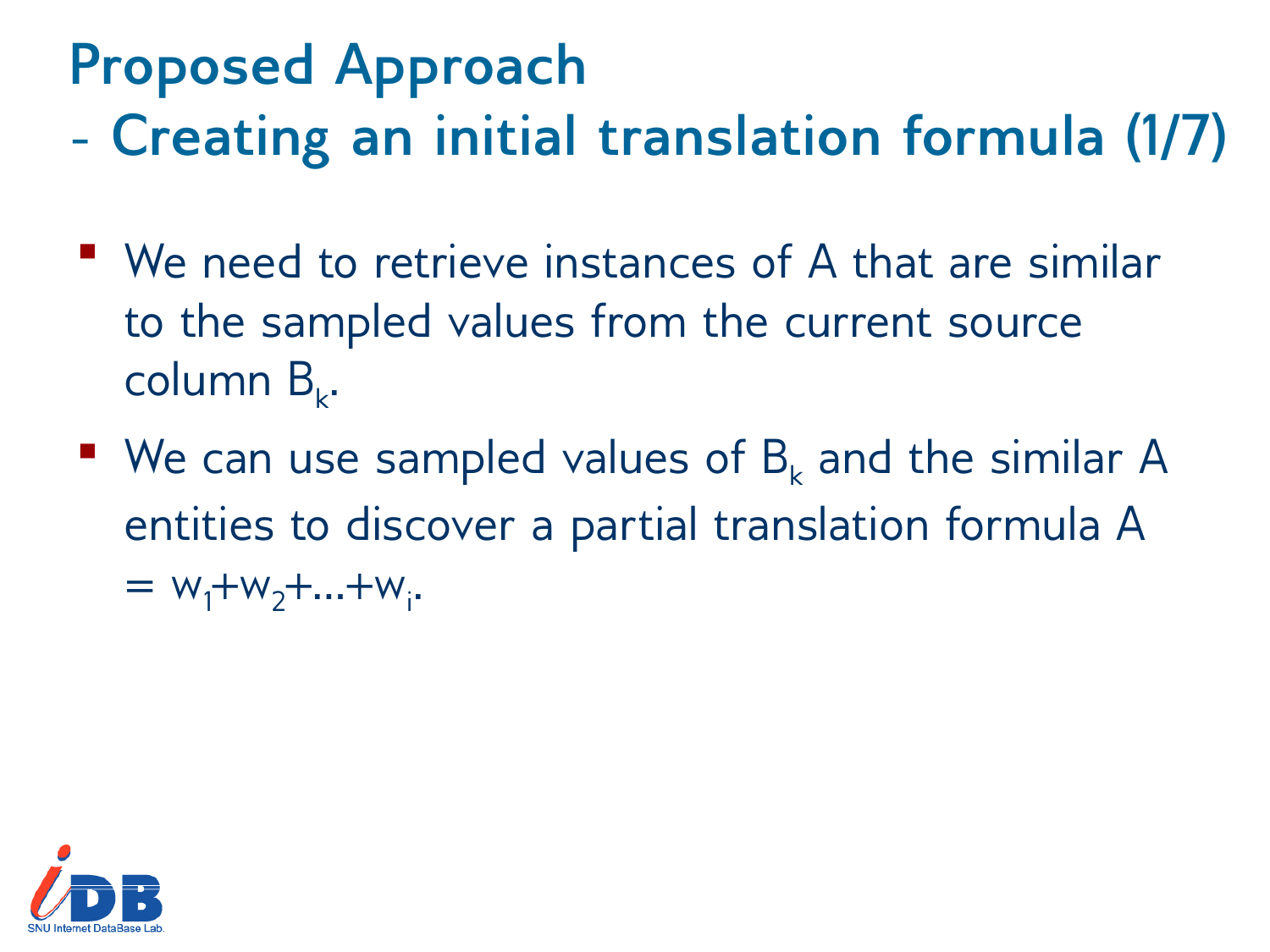

# Proposed Approach - Creating an initial translation formula (1/7)
We need to retrieve instances of A that are similar to the sampled values from the current source column Bk.
We can use sampled values of Bk and the similar A entities to discover a partial translation formula A = w1+w2+…+wi.